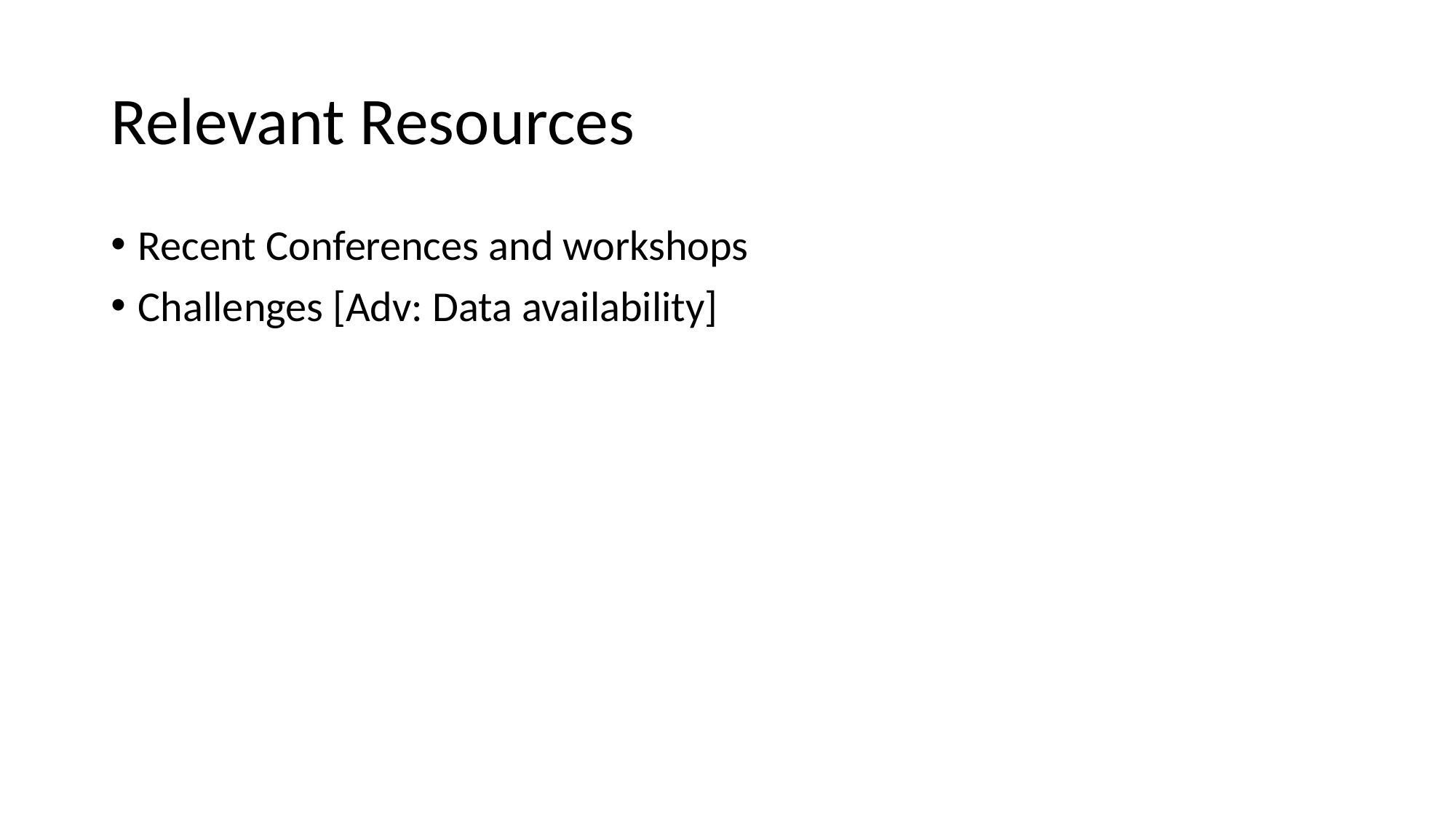

# Relevant Resources
Recent Conferences and workshops
Challenges [Adv: Data availability]